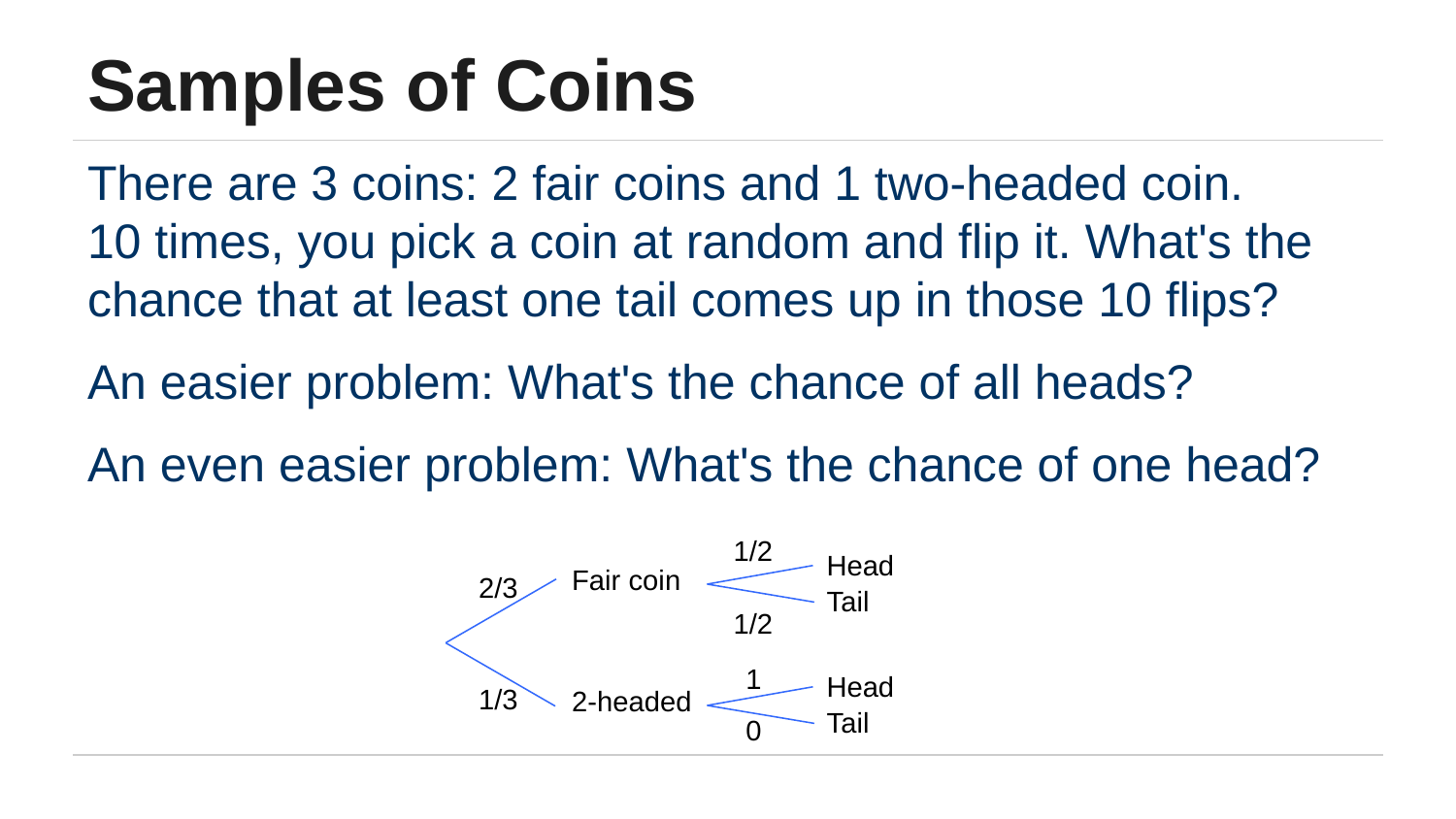

# Samples of Coins
There are 3 coins: 2 fair coins and 1 two-headed coin.
10 times, you pick a coin at random and flip it. What's the chance that at least one tail comes up in those 10 flips?
An easier problem: What's the chance of all heads?
An even easier problem: What's the chance of one head?
1/2
Head
Tail
1/2
Fair coin
2/3
1/3
2-headed
1
Head
Tail
0